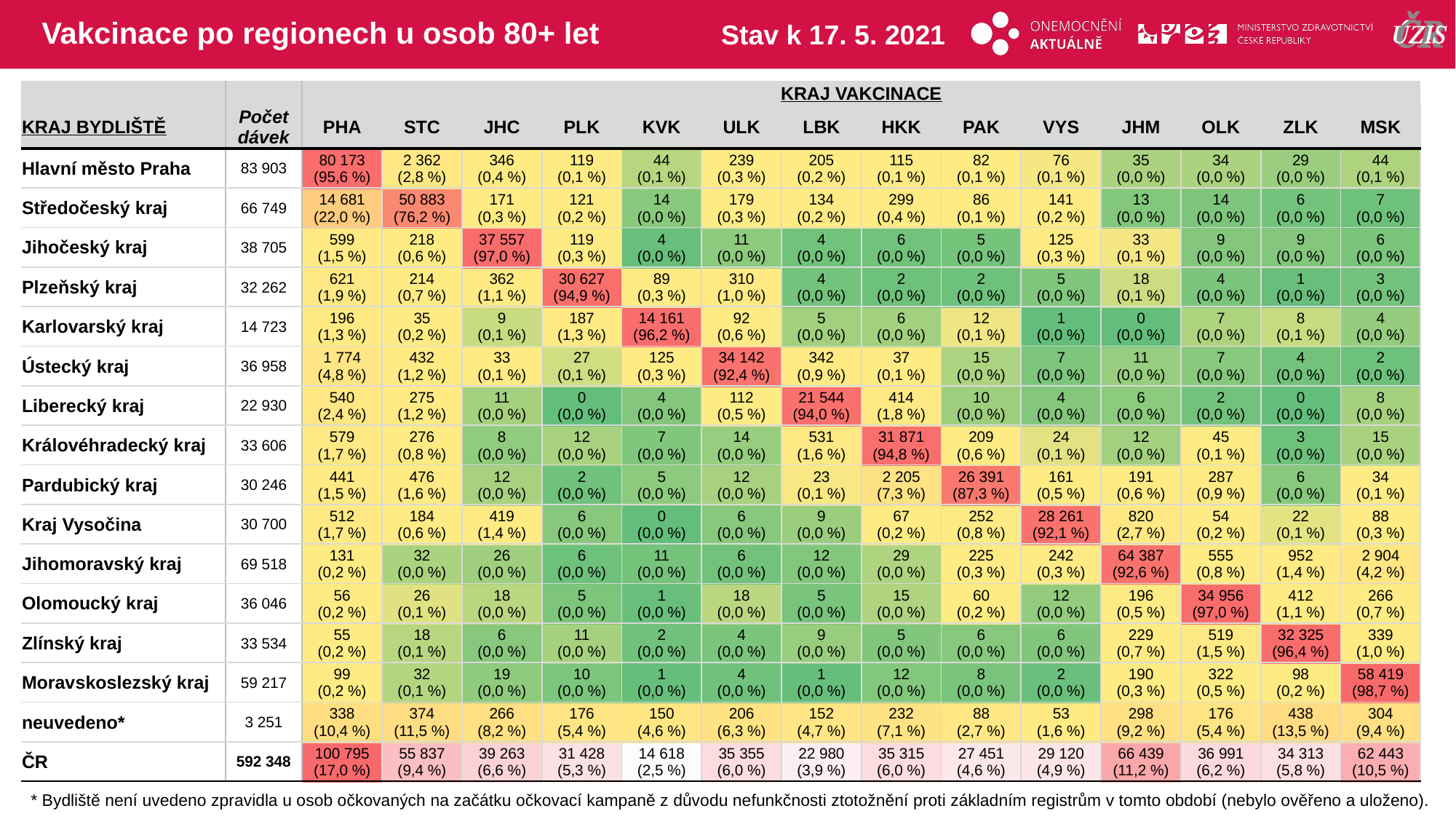

# Vakcinace po regionech u osob 80+ let
Stav k 17. 5. 2021
|  |  | KRAJ VAKCINACE |  |  |  |  |  |  |  |  |  |  |  |  |  |
| --- | --- | --- | --- | --- | --- | --- | --- | --- | --- | --- | --- | --- | --- | --- | --- |
| KRAJ BYDLIŠTĚ | Počet dávek | PHA | STC | JHC | PLK | KVK | ULK | LBK | HKK | PAK | VYS | JHM | OLK | ZLK | MSK |
| Hlavní město Praha | 83 903 | 80 173 (95,6 %) | 2 362 (2,8 %) | 346 (0,4 %) | 119 (0,1 %) | 44 (0,1 %) | 239 (0,3 %) | 205 (0,2 %) | 115 (0,1 %) | 82 (0,1 %) | 76 (0,1 %) | 35 (0,0 %) | 34 (0,0 %) | 29 (0,0 %) | 44 (0,1 %) |
| Středočeský kraj | 66 749 | 14 681 (22,0 %) | 50 883 (76,2 %) | 171 (0,3 %) | 121 (0,2 %) | 14 (0,0 %) | 179 (0,3 %) | 134 (0,2 %) | 299 (0,4 %) | 86 (0,1 %) | 141 (0,2 %) | 13 (0,0 %) | 14 (0,0 %) | 6 (0,0 %) | 7 (0,0 %) |
| Jihočeský kraj | 38 705 | 599 (1,5 %) | 218 (0,6 %) | 37 557 (97,0 %) | 119 (0,3 %) | 4 (0,0 %) | 11 (0,0 %) | 4 (0,0 %) | 6 (0,0 %) | 5 (0,0 %) | 125 (0,3 %) | 33 (0,1 %) | 9 (0,0 %) | 9 (0,0 %) | 6 (0,0 %) |
| Plzeňský kraj | 32 262 | 621 (1,9 %) | 214 (0,7 %) | 362 (1,1 %) | 30 627 (94,9 %) | 89 (0,3 %) | 310 (1,0 %) | 4 (0,0 %) | 2 (0,0 %) | 2 (0,0 %) | 5 (0,0 %) | 18 (0,1 %) | 4 (0,0 %) | 1 (0,0 %) | 3 (0,0 %) |
| Karlovarský kraj | 14 723 | 196 (1,3 %) | 35 (0,2 %) | 9 (0,1 %) | 187 (1,3 %) | 14 161 (96,2 %) | 92 (0,6 %) | 5 (0,0 %) | 6 (0,0 %) | 12 (0,1 %) | 1 (0,0 %) | 0 (0,0 %) | 7 (0,0 %) | 8 (0,1 %) | 4 (0,0 %) |
| Ústecký kraj | 36 958 | 1 774 (4,8 %) | 432 (1,2 %) | 33 (0,1 %) | 27 (0,1 %) | 125 (0,3 %) | 34 142 (92,4 %) | 342 (0,9 %) | 37 (0,1 %) | 15 (0,0 %) | 7 (0,0 %) | 11 (0,0 %) | 7 (0,0 %) | 4 (0,0 %) | 2 (0,0 %) |
| Liberecký kraj | 22 930 | 540 (2,4 %) | 275 (1,2 %) | 11 (0,0 %) | 0 (0,0 %) | 4 (0,0 %) | 112 (0,5 %) | 21 544 (94,0 %) | 414 (1,8 %) | 10 (0,0 %) | 4 (0,0 %) | 6 (0,0 %) | 2 (0,0 %) | 0 (0,0 %) | 8 (0,0 %) |
| Královéhradecký kraj | 33 606 | 579 (1,7 %) | 276 (0,8 %) | 8 (0,0 %) | 12 (0,0 %) | 7 (0,0 %) | 14 (0,0 %) | 531 (1,6 %) | 31 871 (94,8 %) | 209 (0,6 %) | 24 (0,1 %) | 12 (0,0 %) | 45 (0,1 %) | 3 (0,0 %) | 15 (0,0 %) |
| Pardubický kraj | 30 246 | 441 (1,5 %) | 476 (1,6 %) | 12 (0,0 %) | 2 (0,0 %) | 5 (0,0 %) | 12 (0,0 %) | 23 (0,1 %) | 2 205 (7,3 %) | 26 391 (87,3 %) | 161 (0,5 %) | 191 (0,6 %) | 287 (0,9 %) | 6 (0,0 %) | 34 (0,1 %) |
| Kraj Vysočina | 30 700 | 512 (1,7 %) | 184 (0,6 %) | 419 (1,4 %) | 6 (0,0 %) | 0 (0,0 %) | 6 (0,0 %) | 9 (0,0 %) | 67 (0,2 %) | 252 (0,8 %) | 28 261 (92,1 %) | 820 (2,7 %) | 54 (0,2 %) | 22 (0,1 %) | 88 (0,3 %) |
| Jihomoravský kraj | 69 518 | 131 (0,2 %) | 32 (0,0 %) | 26 (0,0 %) | 6 (0,0 %) | 11 (0,0 %) | 6 (0,0 %) | 12 (0,0 %) | 29 (0,0 %) | 225 (0,3 %) | 242 (0,3 %) | 64 387 (92,6 %) | 555 (0,8 %) | 952 (1,4 %) | 2 904 (4,2 %) |
| Olomoucký kraj | 36 046 | 56 (0,2 %) | 26 (0,1 %) | 18 (0,0 %) | 5 (0,0 %) | 1 (0,0 %) | 18 (0,0 %) | 5 (0,0 %) | 15 (0,0 %) | 60 (0,2 %) | 12 (0,0 %) | 196 (0,5 %) | 34 956 (97,0 %) | 412 (1,1 %) | 266 (0,7 %) |
| Zlínský kraj | 33 534 | 55 (0,2 %) | 18 (0,1 %) | 6 (0,0 %) | 11 (0,0 %) | 2 (0,0 %) | 4 (0,0 %) | 9 (0,0 %) | 5 (0,0 %) | 6 (0,0 %) | 6 (0,0 %) | 229 (0,7 %) | 519 (1,5 %) | 32 325 (96,4 %) | 339 (1,0 %) |
| Moravskoslezský kraj | 59 217 | 99 (0,2 %) | 32 (0,1 %) | 19 (0,0 %) | 10 (0,0 %) | 1 (0,0 %) | 4 (0,0 %) | 1 (0,0 %) | 12 (0,0 %) | 8 (0,0 %) | 2 (0,0 %) | 190 (0,3 %) | 322 (0,5 %) | 98 (0,2 %) | 58 419 (98,7 %) |
| neuvedeno\* | 3 251 | 338 (10,4 %) | 374 (11,5 %) | 266 (8,2 %) | 176 (5,4 %) | 150 (4,6 %) | 206 (6,3 %) | 152 (4,7 %) | 232 (7,1 %) | 88 (2,7 %) | 53 (1,6 %) | 298 (9,2 %) | 176 (5,4 %) | 438 (13,5 %) | 304 (9,4 %) |
| ČR | 592 348 | 100 795 (17,0 %) | 55 837 (9,4 %) | 39 263 (6,6 %) | 31 428 (5,3 %) | 14 618 (2,5 %) | 35 355 (6,0 %) | 22 980 (3,9 %) | 35 315 (6,0 %) | 27 451 (4,6 %) | 29 120 (4,9 %) | 66 439 (11,2 %) | 36 991 (6,2 %) | 34 313 (5,8 %) | 62 443 (10,5 %) |
|  |  |  |  |  |  |  |  |  |  |  |  |  |  |
| --- | --- | --- | --- | --- | --- | --- | --- | --- | --- | --- | --- | --- | --- |
|  |  |  |  |  |  |  |  |  |  |  |  |  |  |
|  |  |  |  |  |  |  |  |  |  |  |  |  |  |
|  |  |  |  |  |  |  |  |  |  |  |  |  |  |
|  |  |  |  |  |  |  |  |  |  |  |  |  |  |
|  |  |  |  |  |  |  |  |  |  |  |  |  |  |
|  |  |  |  |  |  |  |  |  |  |  |  |  |  |
|  |  |  |  |  |  |  |  |  |  |  |  |  |  |
|  |  |  |  |  |  |  |  |  |  |  |  |  |  |
|  |  |  |  |  |  |  |  |  |  |  |  |  |  |
|  |  |  |  |  |  |  |  |  |  |  |  |  |  |
|  |  |  |  |  |  |  |  |  |  |  |  |  |  |
|  |  |  |  |  |  |  |  |  |  |  |  |  |  |
|  |  |  |  |  |  |  |  |  |  |  |  |  |  |
|  |  |  |  |  |  |  |  |  |  |  |  |  |  |
|  |  |  |  |  |  |  |  |  |  |  |  |  |  |
* Bydliště není uvedeno zpravidla u osob očkovaných na začátku očkovací kampaně z důvodu nefunkčnosti ztotožnění proti základním registrům v tomto období (nebylo ověřeno a uloženo).